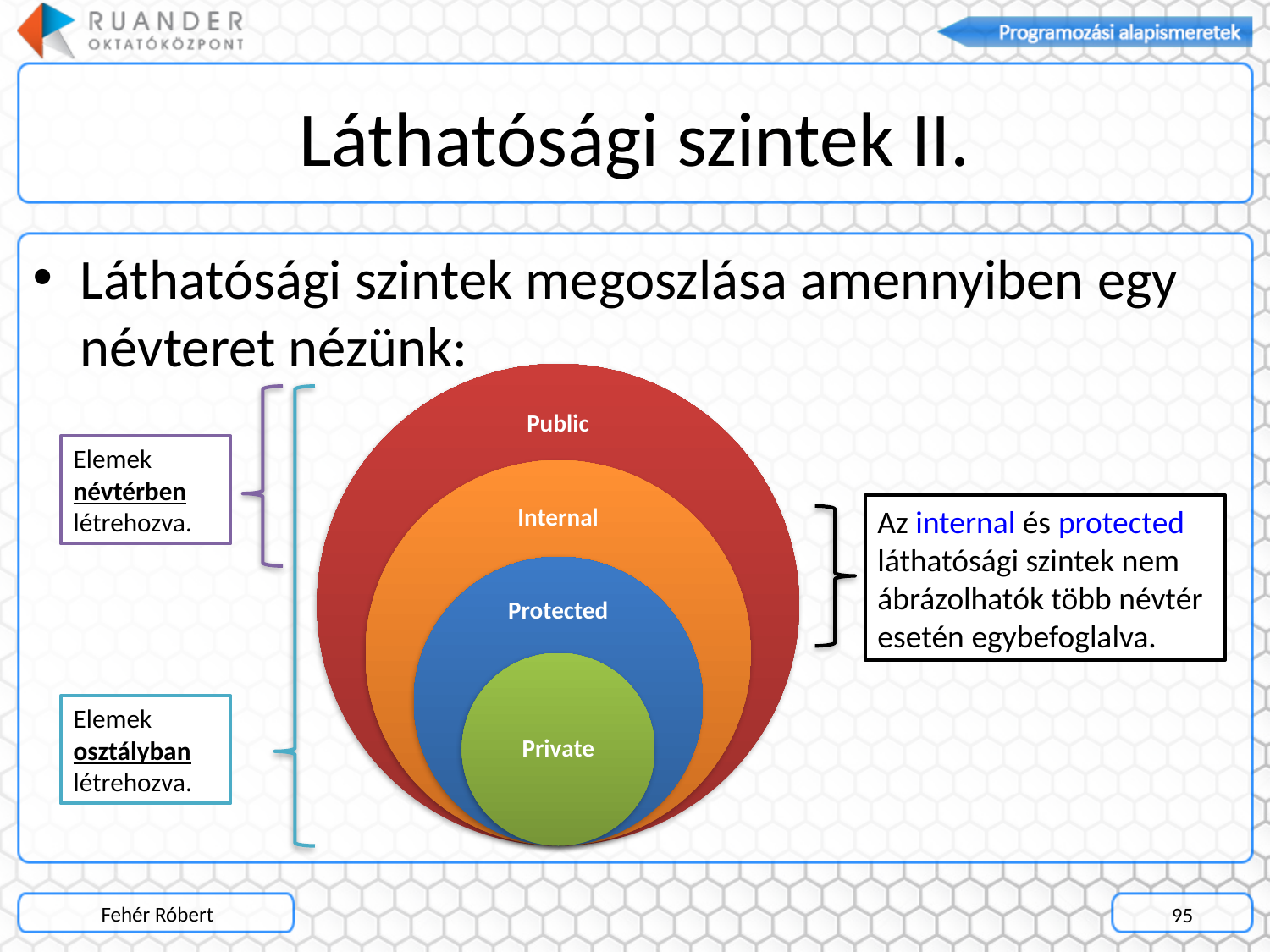

# Láthatósági szintek II.
Láthatósági szintek megoszlása amennyiben egy névteret nézünk:
Public
Internal
Protected
Private

Elemek
névtérben létrehozva.
Az internal és protected láthatósági szintek nem ábrázolhatók több névtér esetén egybefoglalva.

Elemek
osztályban létrehozva.
Fehér Róbert
95